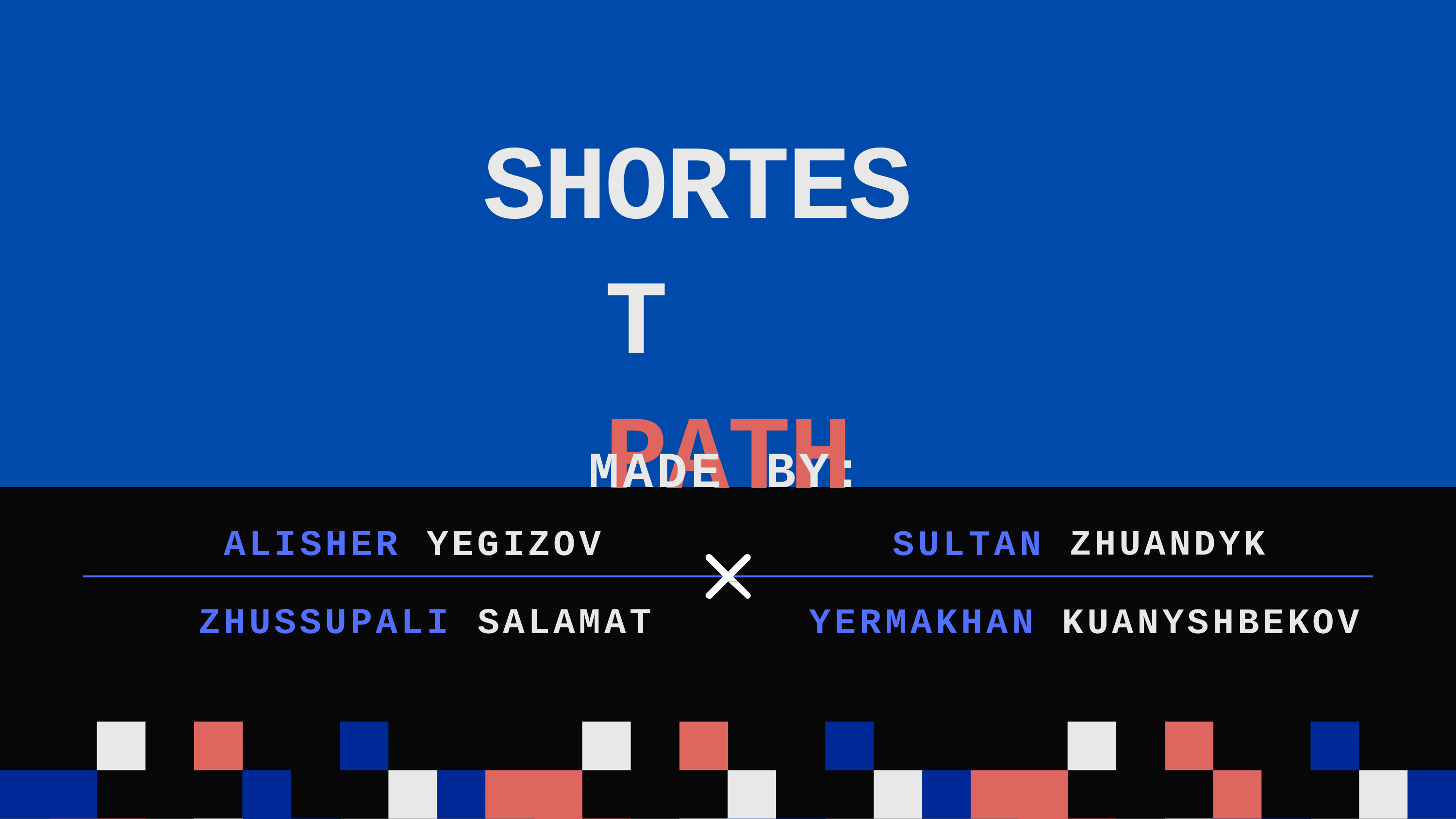

# SHORTEST  PATH
MADE BY:
ALISHER YEGIZOV	SULTAN
ZHUSSUPALI SALAMAT	YERMAKHAN

ZHUANDYK

KUANYSHBEKOV